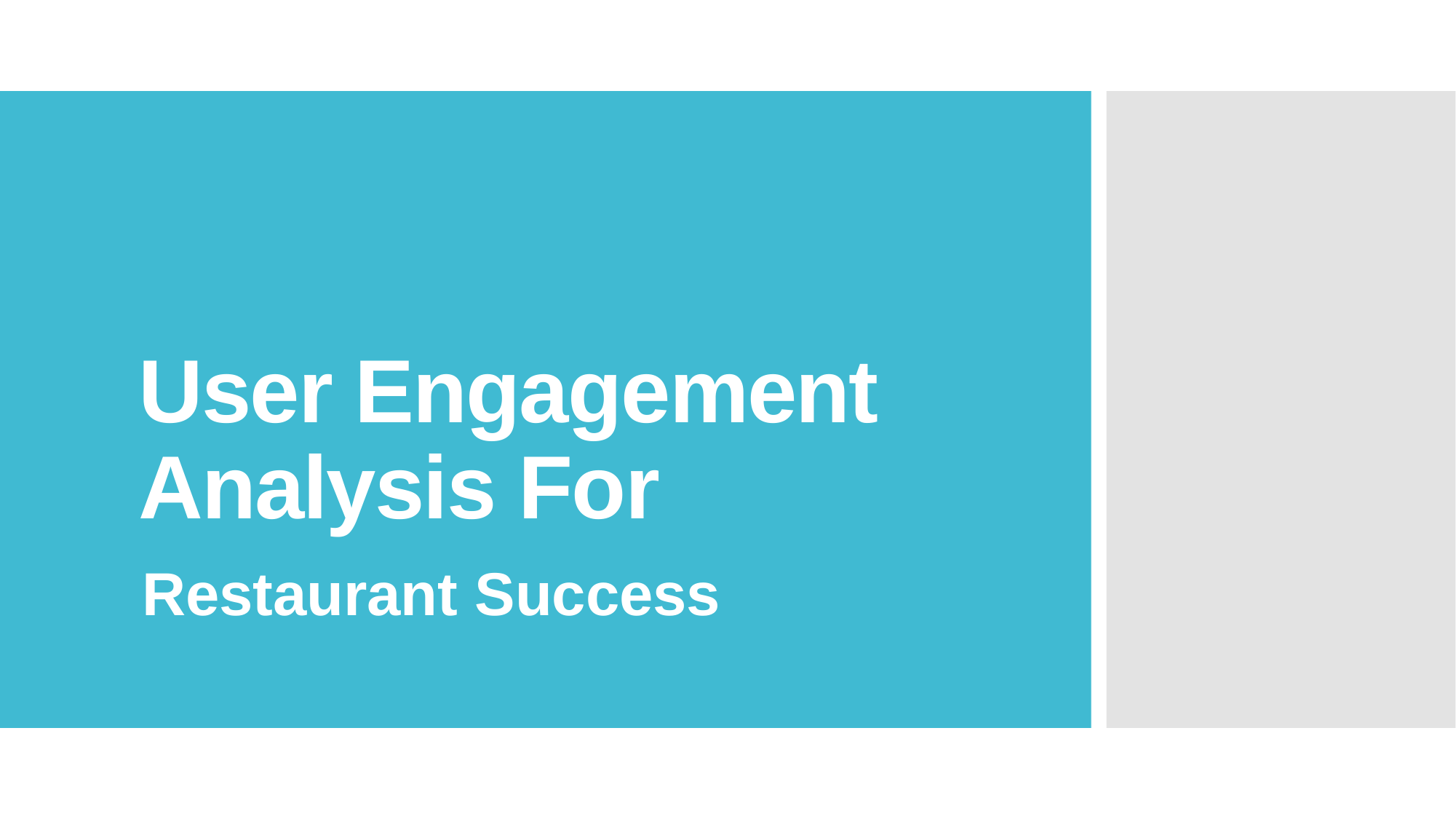

# User Engagement Analysis For
Restaurant Success